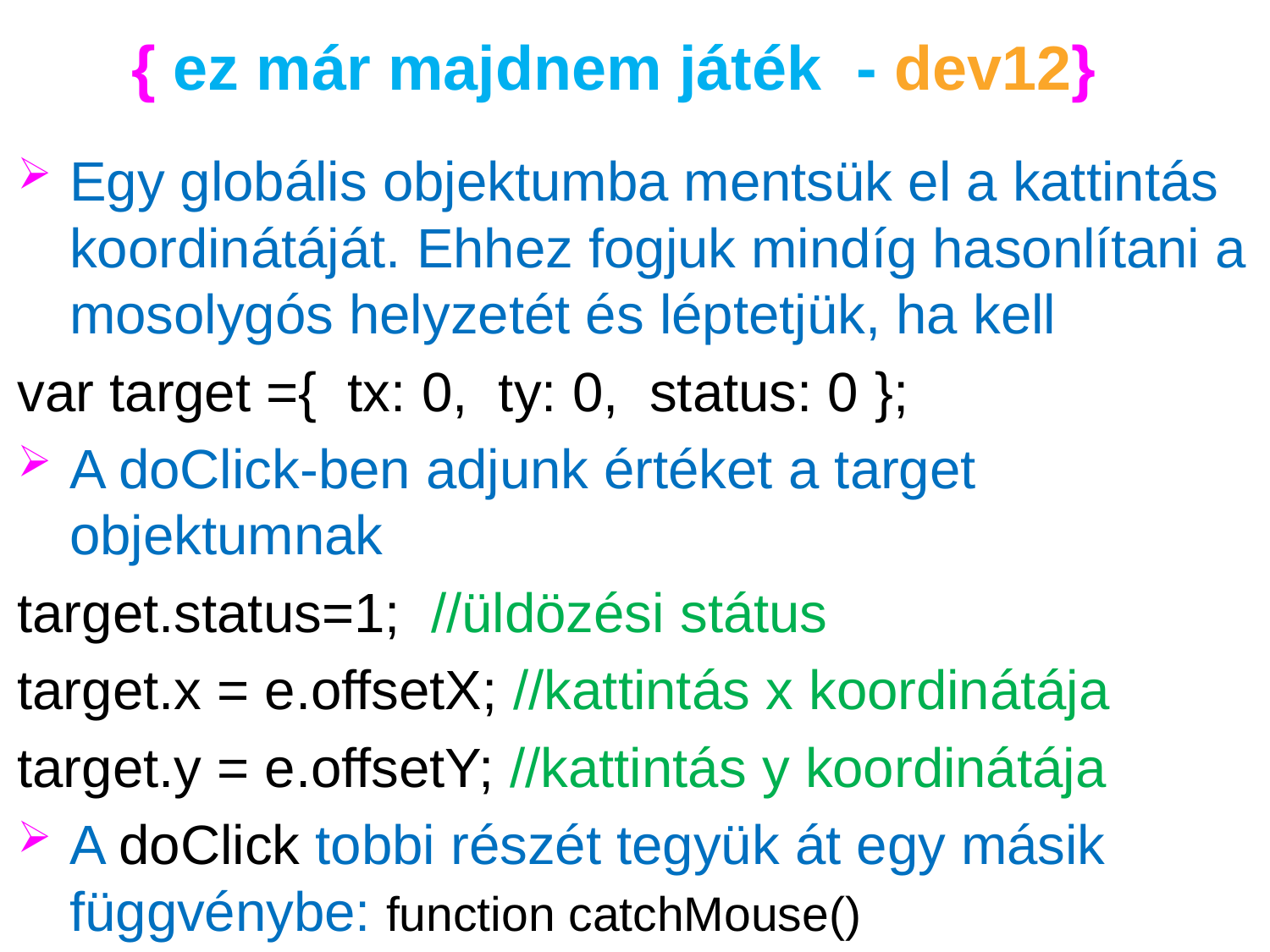

# { ez már majdnem játék  - dev12}
Egy globális objektumba mentsük el a kattintás koordinátáját. Ehhez fogjuk mindíg hasonlítani a mosolygós helyzetét és léptetjük, ha kell
var target ={  tx: 0,  ty: 0,  status: 0 };
A doClick-ben adjunk értéket a target objektumnak
target.status=1;  //üldözési státus
target.x = e.offsetX; //kattintás x koordinátája
target.y = e.offsetY; //kattintás y koordinátája
A doClick tobbi részét tegyük át egy másik függvénybe: function catchMouse()